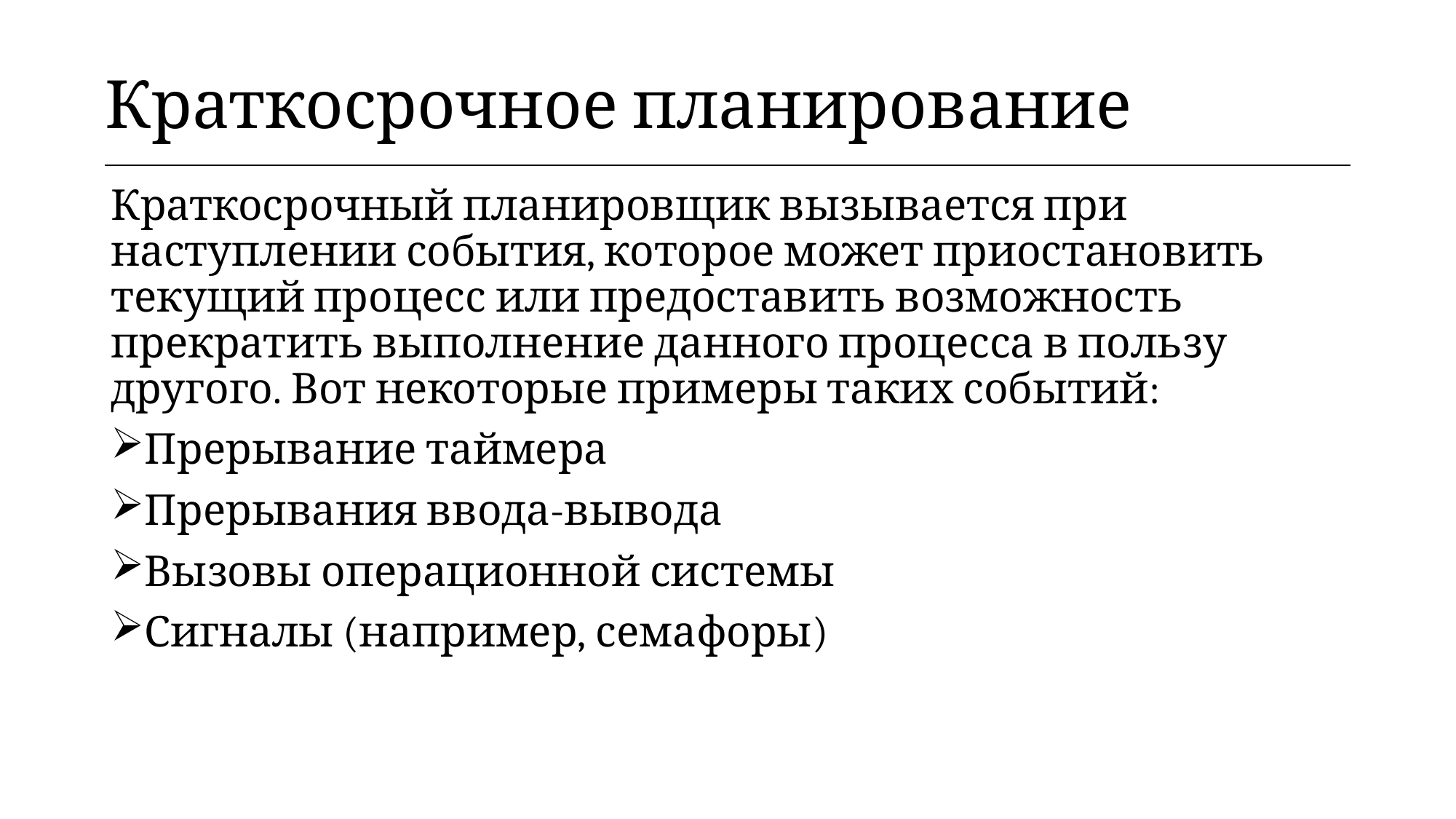

| Краткосрочное планирование |
| --- |
Краткосрочный планировщик вызывается при наступлении события, которое может приостановить текущий процесс или предоставить возможность прекратить выполнение данного процесса в пользу другого. Вот некоторые примеры таких событий:
Прерывание таймера
Прерывания ввода-вывода
Вызовы операционной системы
Сигналы (например, семафоры)